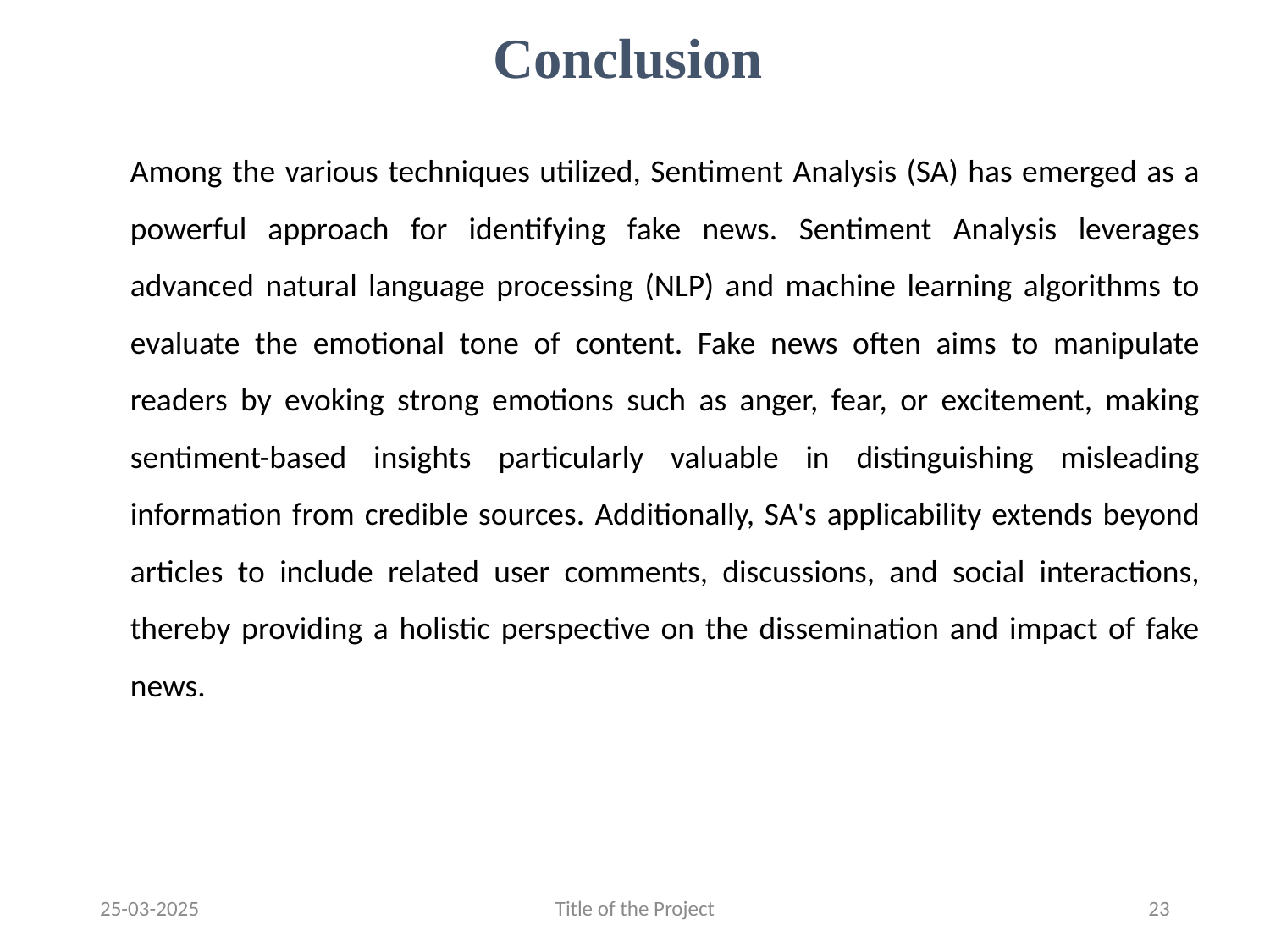

# Conclusion
Among the various techniques utilized, Sentiment Analysis (SA) has emerged as a powerful approach for identifying fake news. Sentiment Analysis leverages advanced natural language processing (NLP) and machine learning algorithms to evaluate the emotional tone of content. Fake news often aims to manipulate readers by evoking strong emotions such as anger, fear, or excitement, making sentiment-based insights particularly valuable in distinguishing misleading information from credible sources. Additionally, SA's applicability extends beyond articles to include related user comments, discussions, and social interactions, thereby providing a holistic perspective on the dissemination and impact of fake news.
25-03-2025
Title of the Project
23